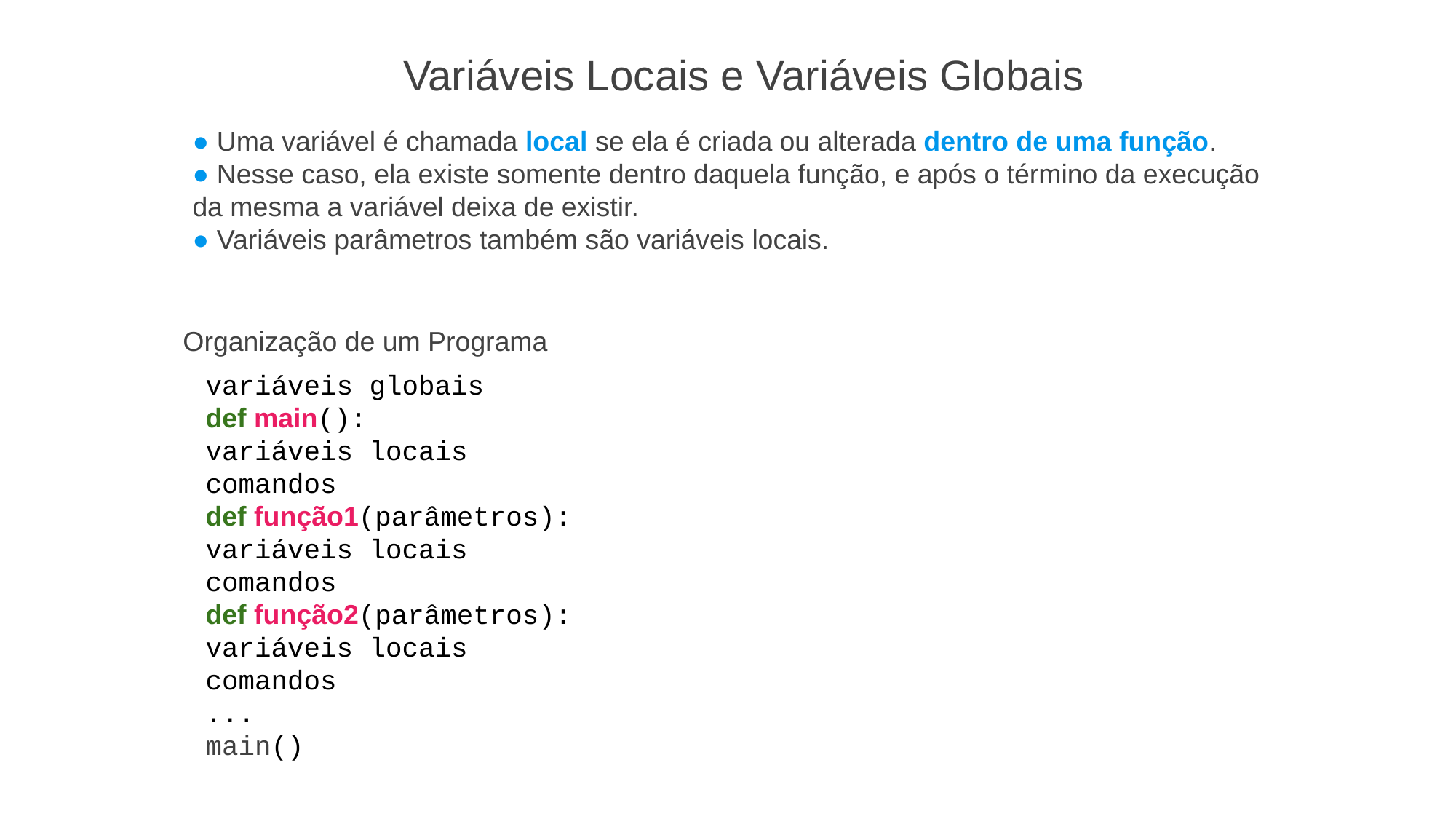

Variáveis Locais e Variáveis Globais
● Uma variável é chamada local se ela é criada ou alterada dentro de uma função.
● Nesse caso, ela existe somente dentro daquela função, e após o término da execução da mesma a variável deixa de existir.
● Variáveis parâmetros também são variáveis locais.
Organização de um Programa
variáveis globais
def main():
variáveis locais
comandos
def função1(parâmetros):
variáveis locais
comandos
def função2(parâmetros):
variáveis locais
comandos
...
main()